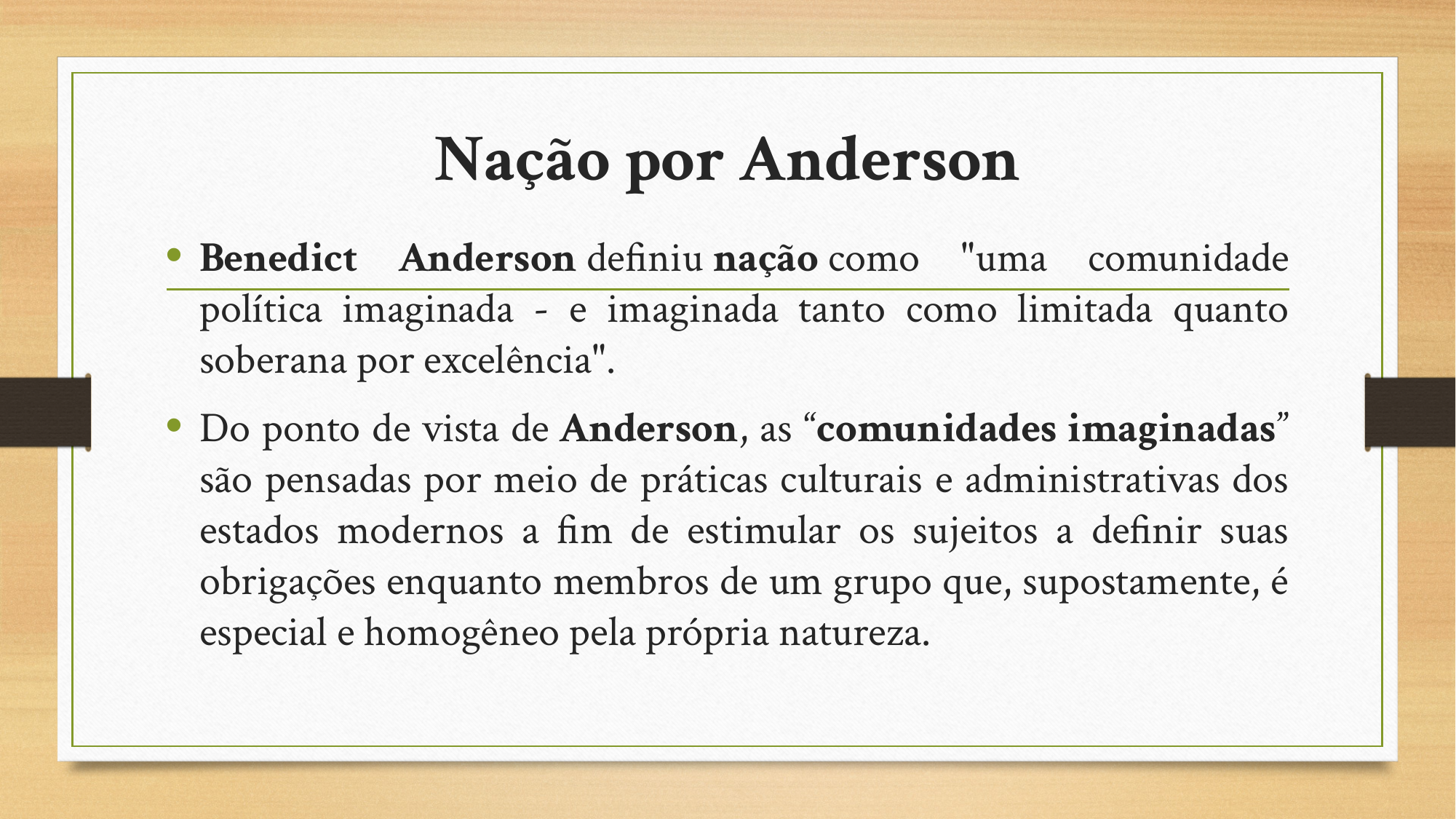

# Nação por Anderson
Benedict Anderson definiu nação como "uma comunidade política imaginada - e imaginada tanto como limitada quanto soberana por excelência".
Do ponto de vista de Anderson, as “comunidades imaginadas” são pensadas por meio de práticas culturais e administrativas dos estados modernos a fim de estimular os sujeitos a definir suas obrigações enquanto membros de um grupo que, supostamente, é especial e homogêneo pela própria natureza.